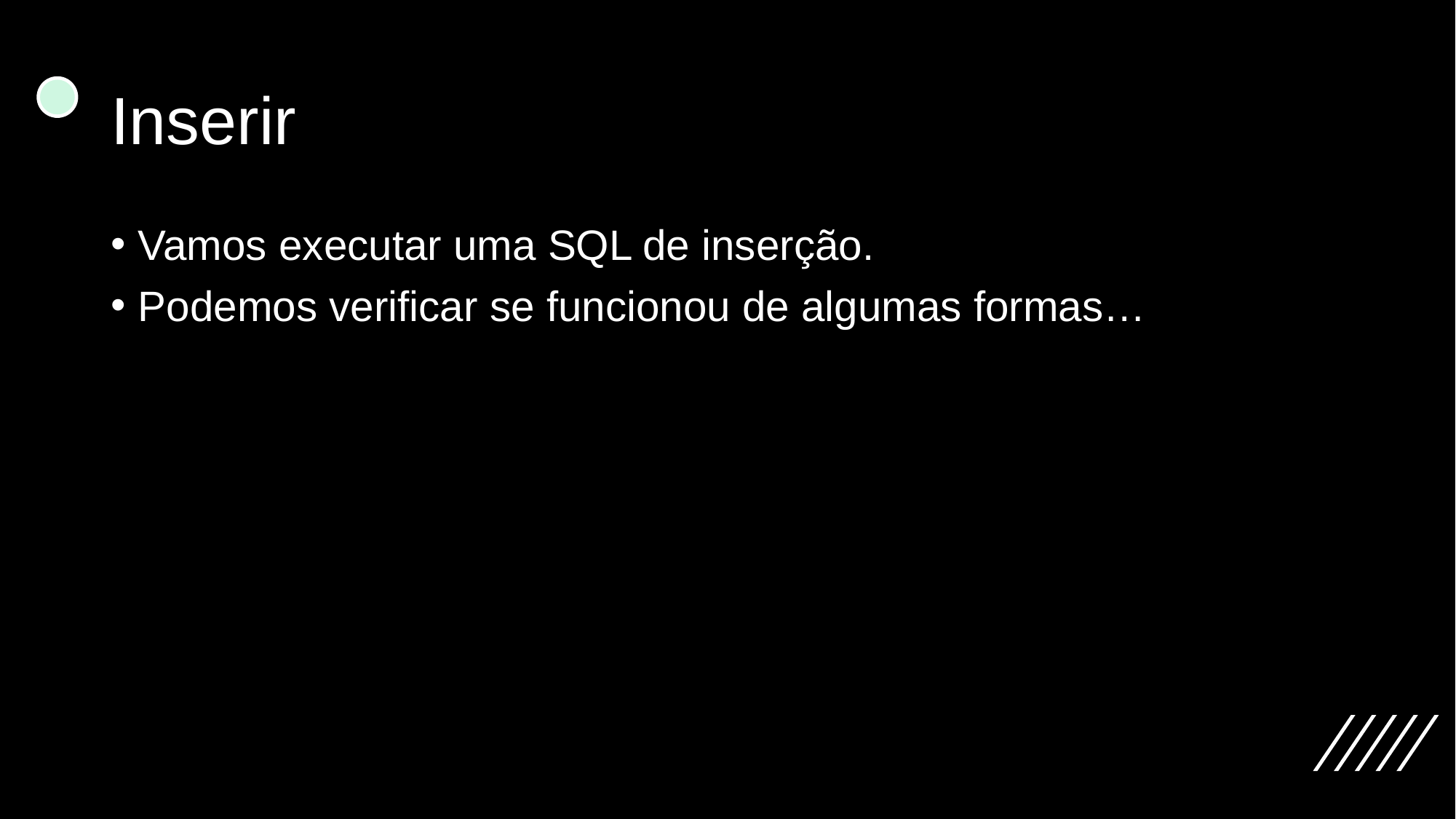

# Inserir
Vamos executar uma SQL de inserção.
Podemos verificar se funcionou de algumas formas…